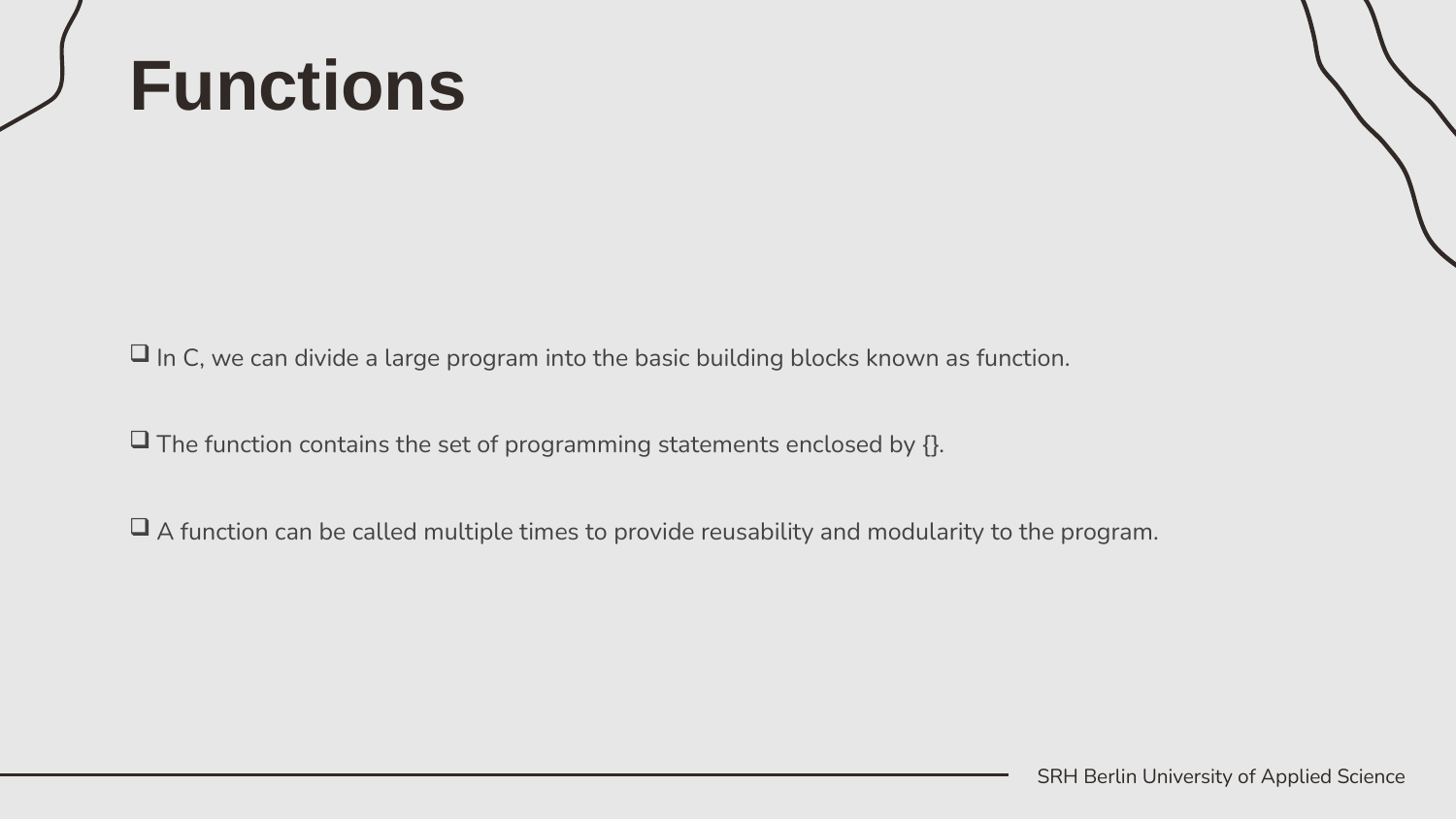

# Functions
In C, we can divide a large program into the basic building blocks known as function.

The function contains the set of programming statements enclosed by {}.

A function can be called multiple times to provide reusability and modularity to the program.
SRH Berlin University of Applied Science